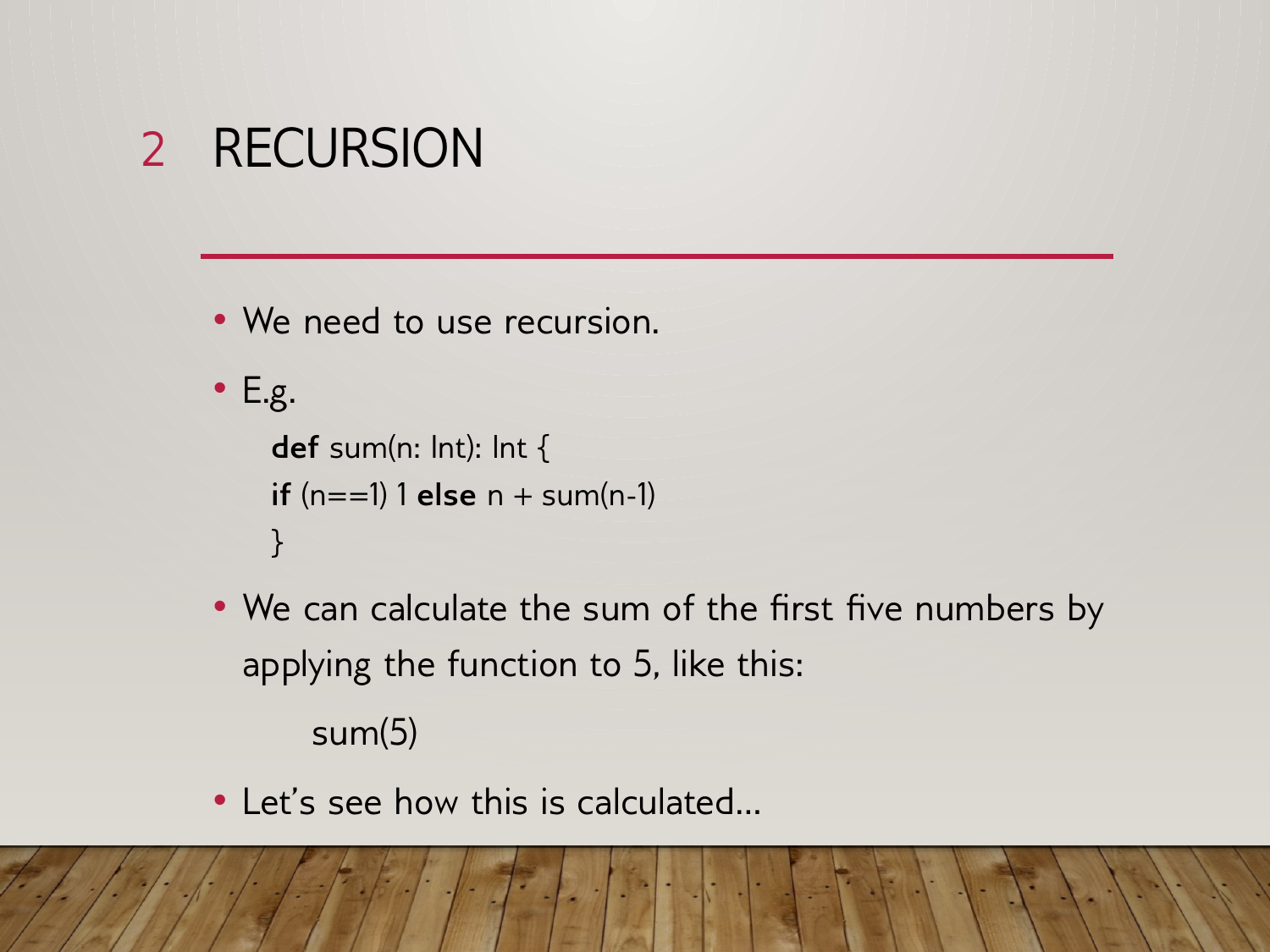

2
# recursion
We need to use recursion.
E.g.
def sum(n: Int): Int {
	if (n==1) 1 else n + sum(n-1)
}
We can calculate the sum of the first five numbers by applying the function to 5, like this:
	sum(5)
Let’s see how this is calculated…